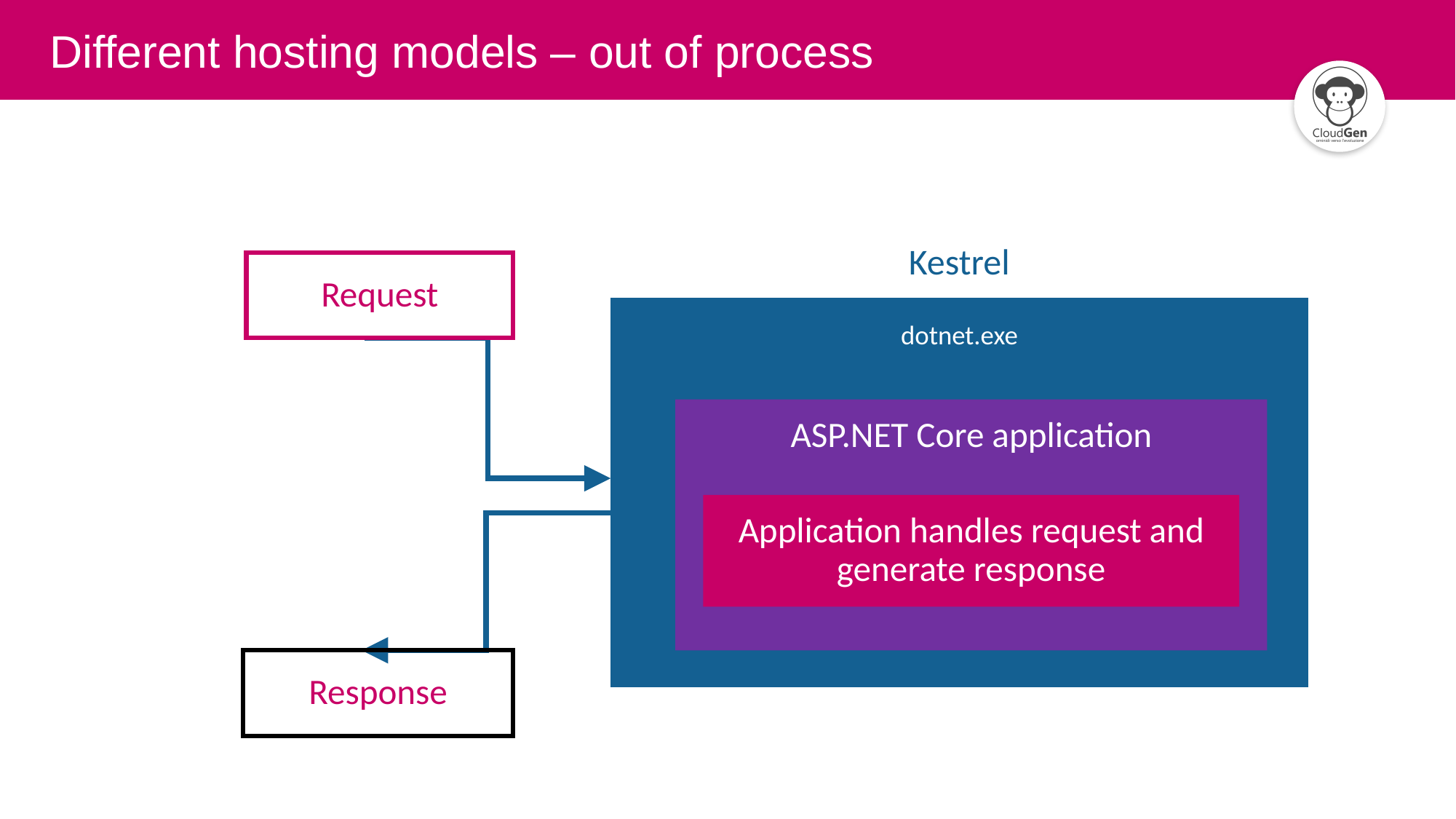

# Different hosting models – out of process
Kestrel
Request

dotnet.exe
ASP.NET Core application

Application handles request and generate response
Response